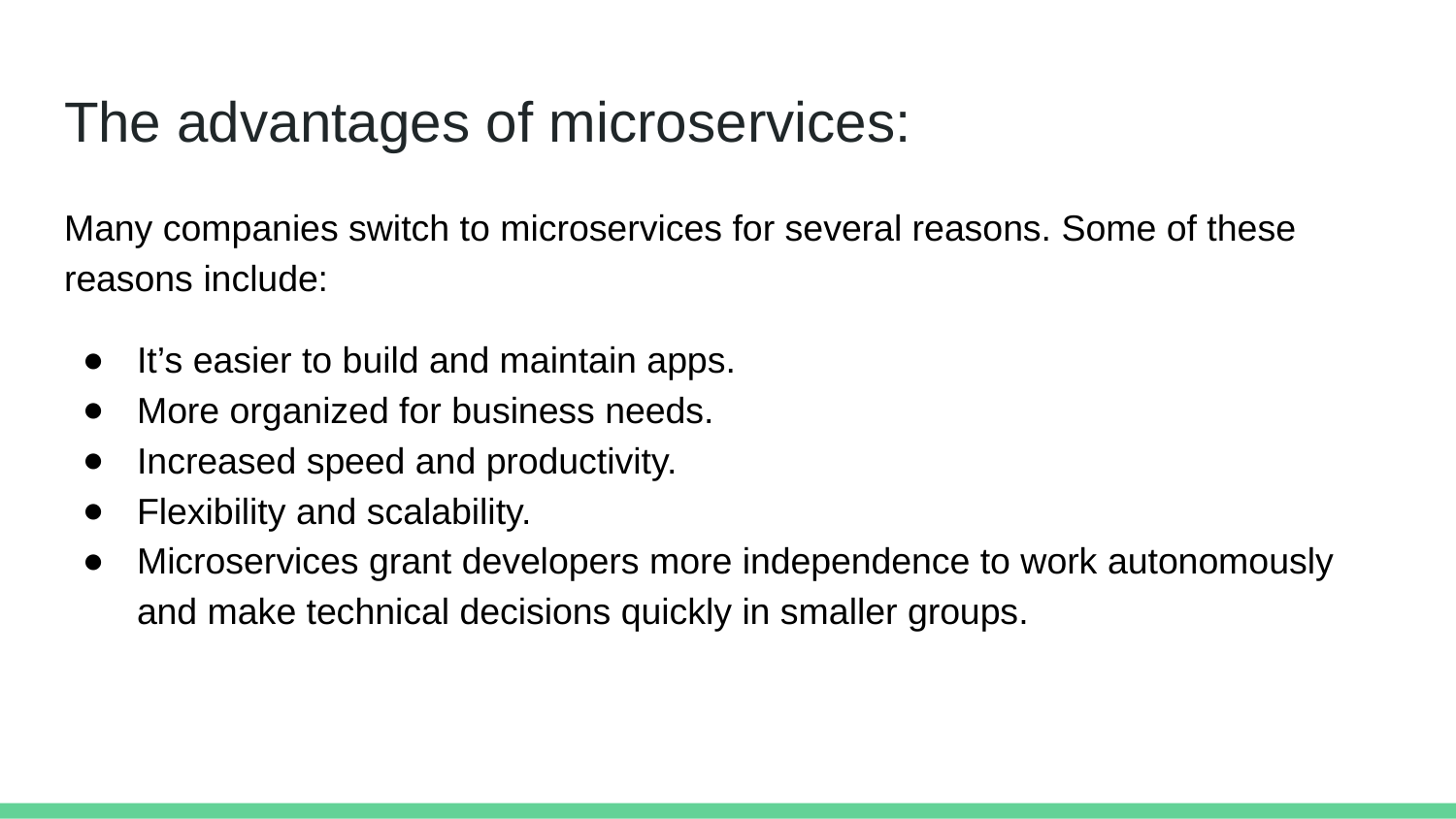

# The advantages of microservices:
Many companies switch to microservices for several reasons. Some of these reasons include:
It’s easier to build and maintain apps.
More organized for business needs.
Increased speed and productivity.
Flexibility and scalability.
Microservices grant developers more independence to work autonomously and make technical decisions quickly in smaller groups.